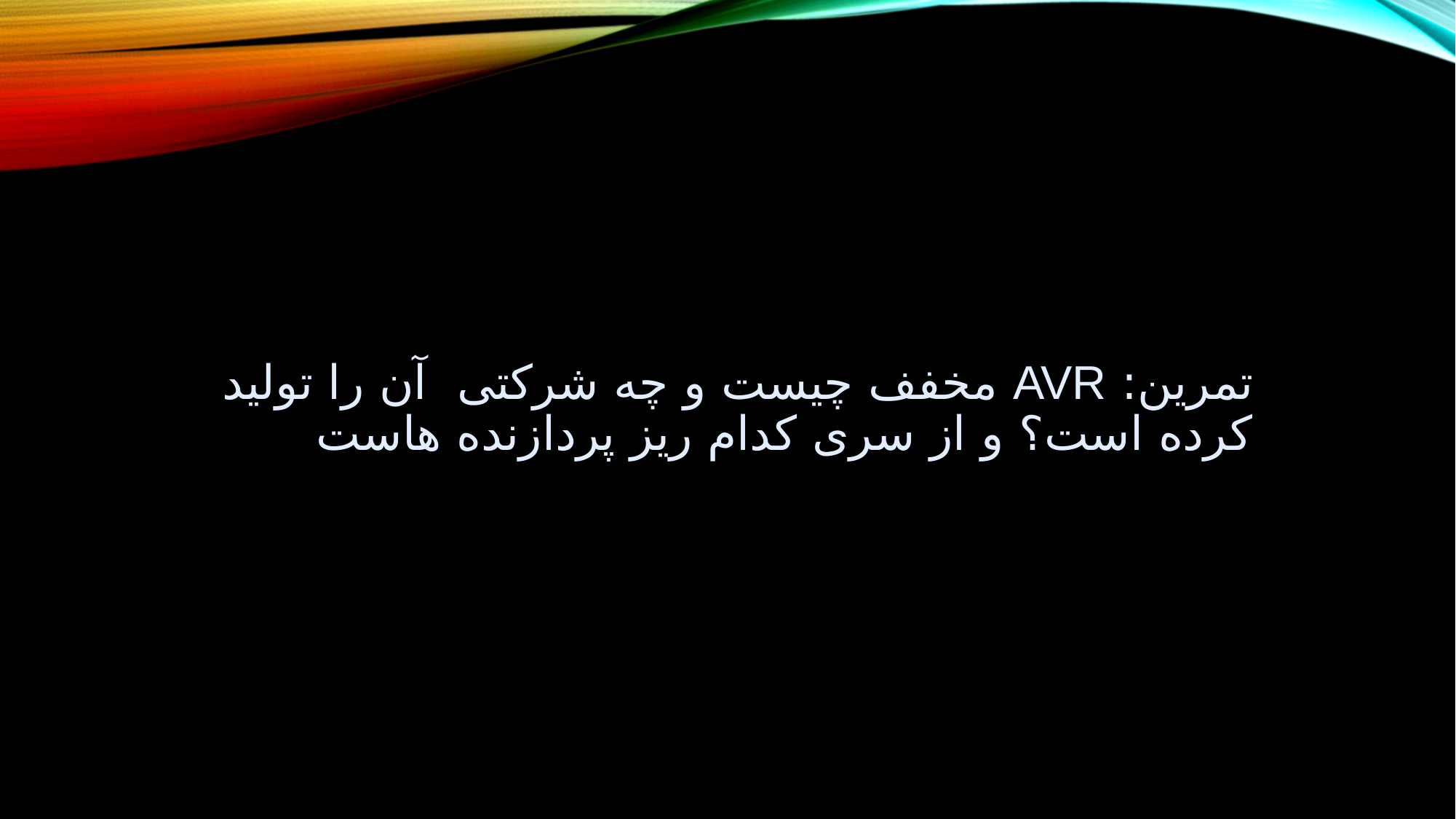

# تمرین: AVR مخفف چیست و چه شرکتی  آن را تولید کرده است؟ و از سری کدام ریز پردازنده هاست